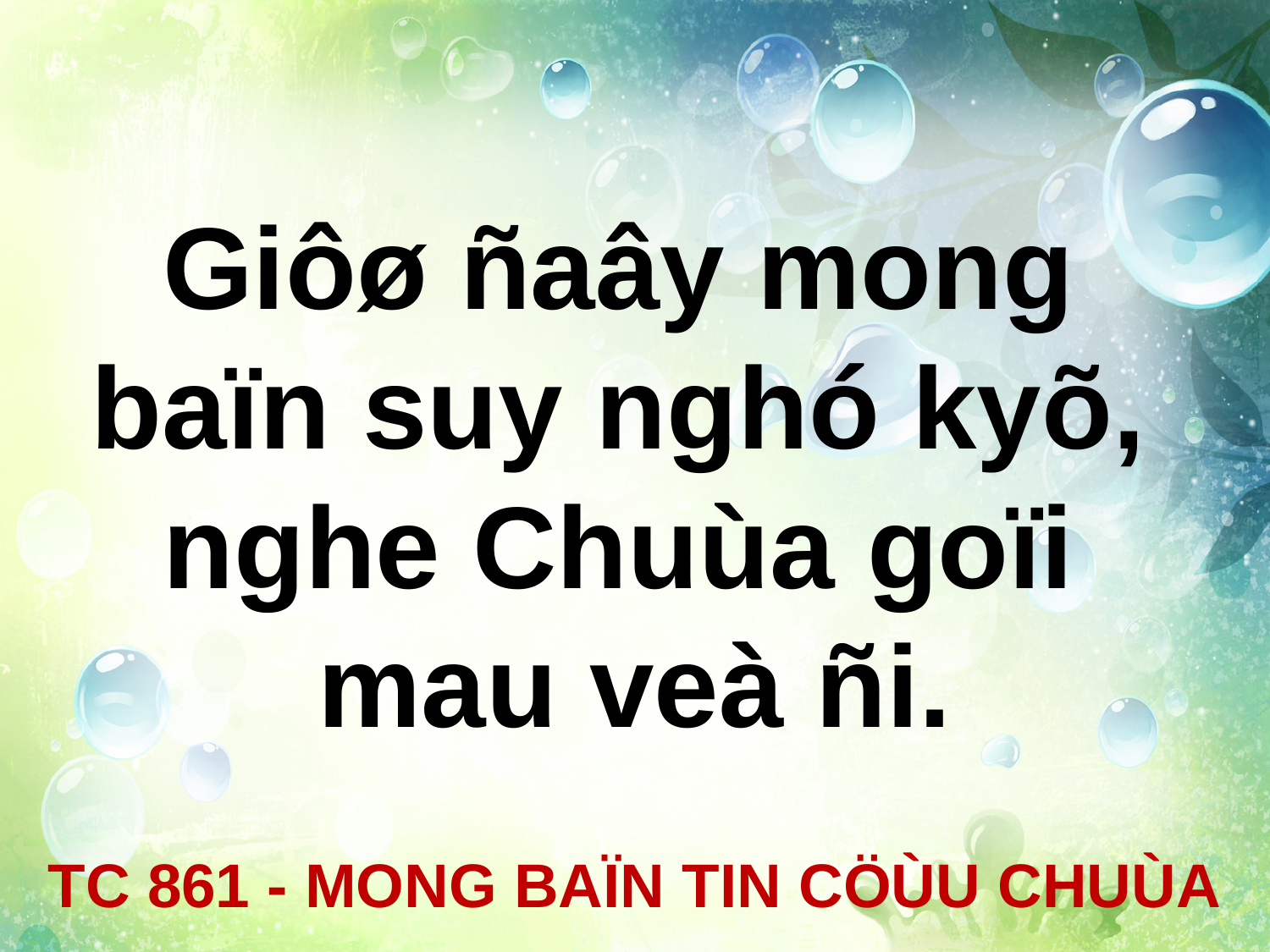

Giôø ñaây mong
baïn suy nghó kyõ,
nghe Chuùa goïi
mau veà ñi.
TC 861 - MONG BAÏN TIN CÖÙU CHUÙA